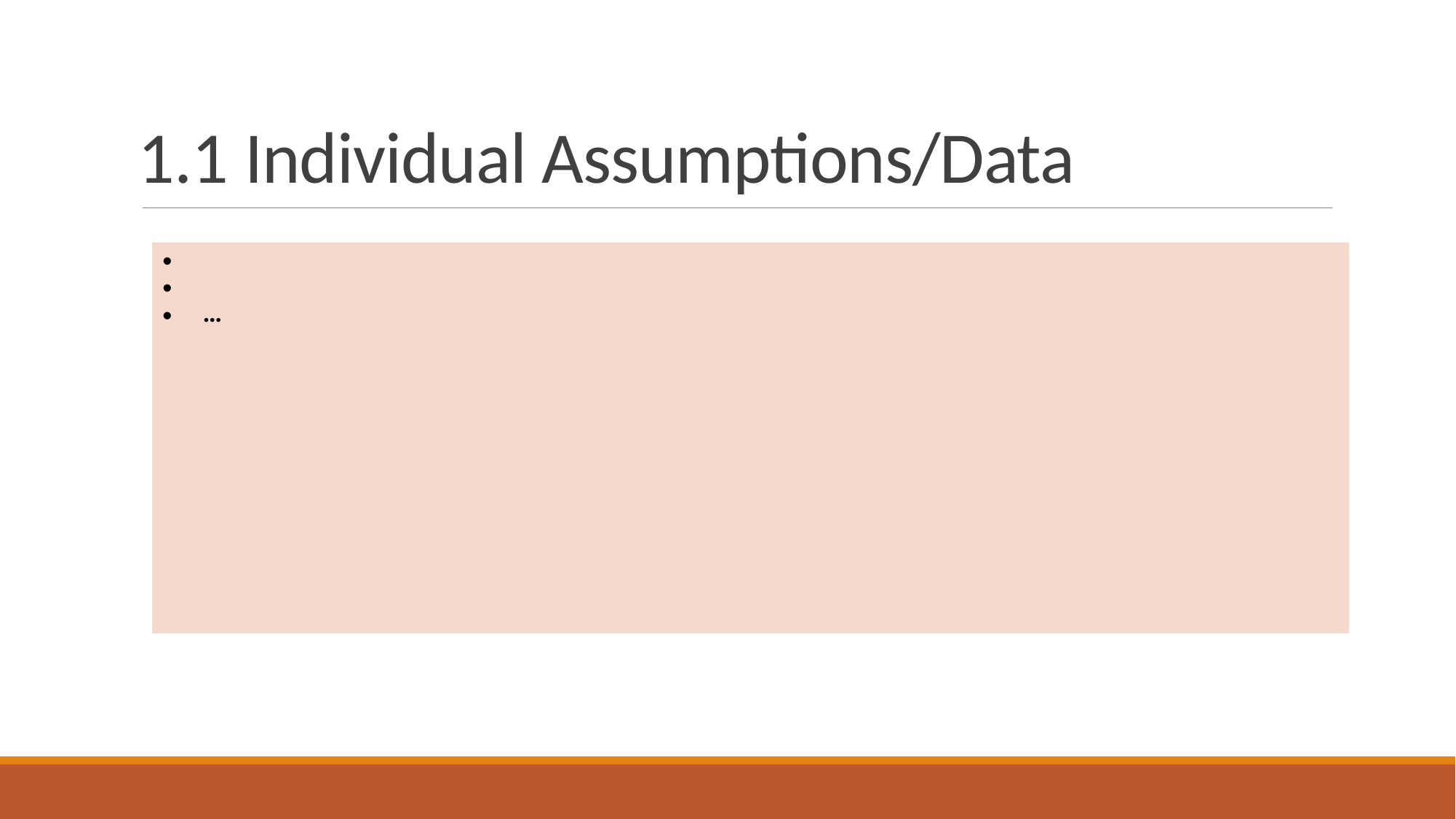

# 1.1 Individual Assumptions/Data
| … |
| --- |